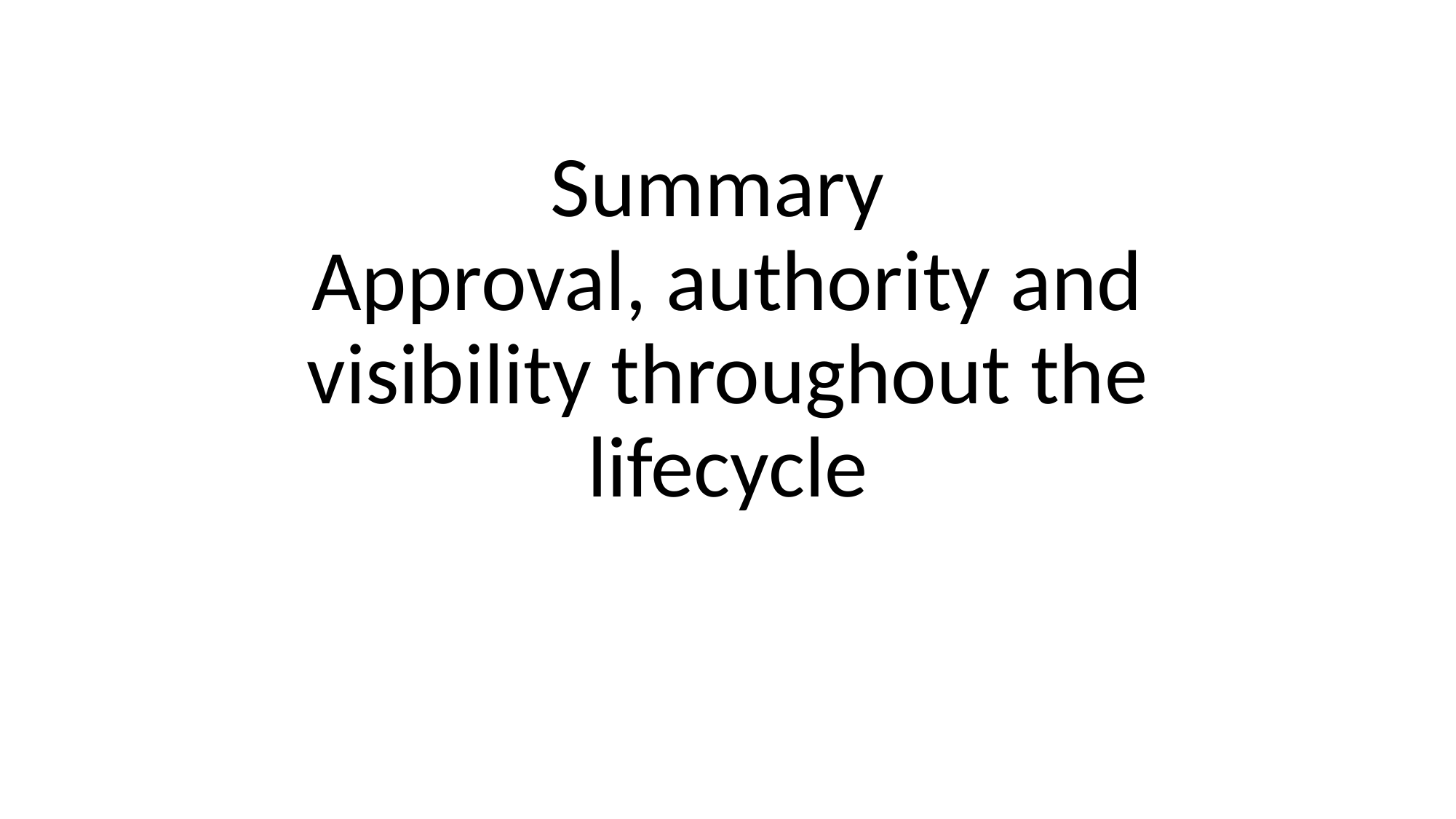

# Summary Approval, authority and visibility throughout the lifecycle